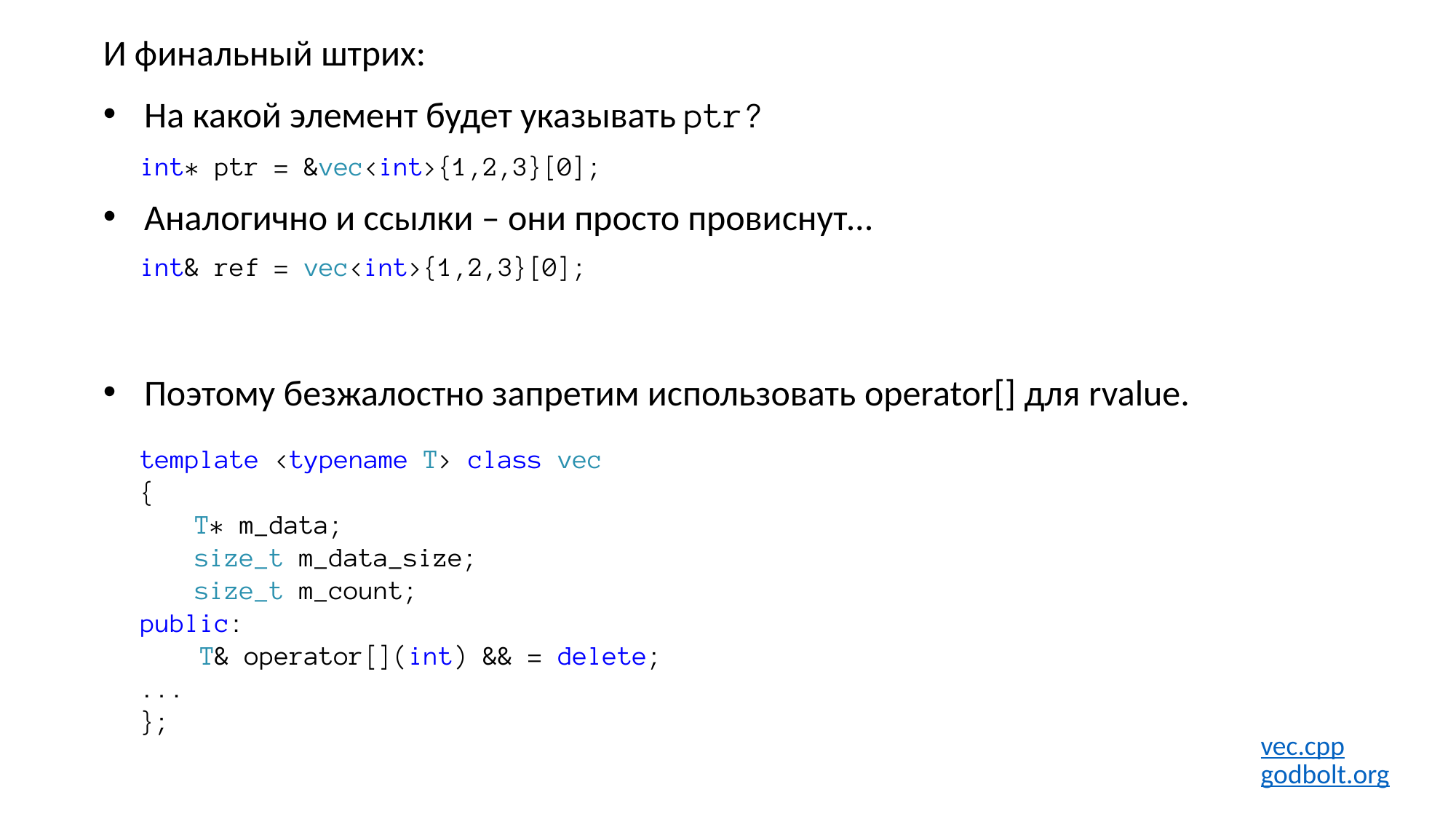

И финальный штрих:
На какой элемент будет указывать ptr?
int* ptr = &vec<int>{1,2,3}[0];
Аналогично и ссылки – они просто провиснут...
int& ref = vec<int>{1,2,3}[0];
Поэтому безжалостно запретим использовать operator[] для rvalue.
template <typename T> class vec
{
T* m_data;
size_t m_data_size;
size_t m_count;
public:
    T& operator[](int) && = delete;
...
};
vec.cpp
godbolt.org